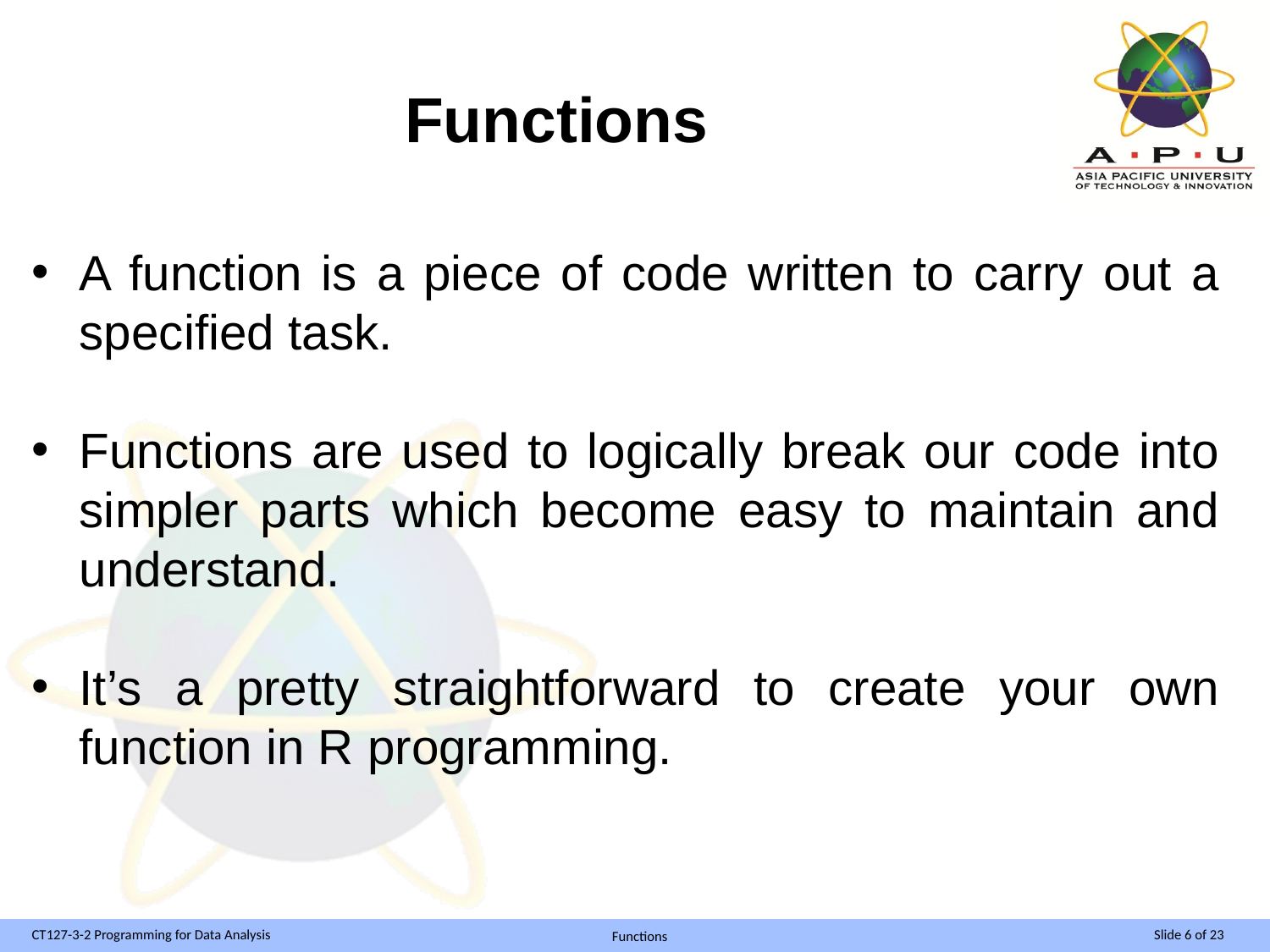

# Functions
A function is a piece of code written to carry out a specified task.

Functions are used to logically break our code into simpler parts which become easy to maintain and understand.

It’s a pretty straightforward to create your own function in R programming.